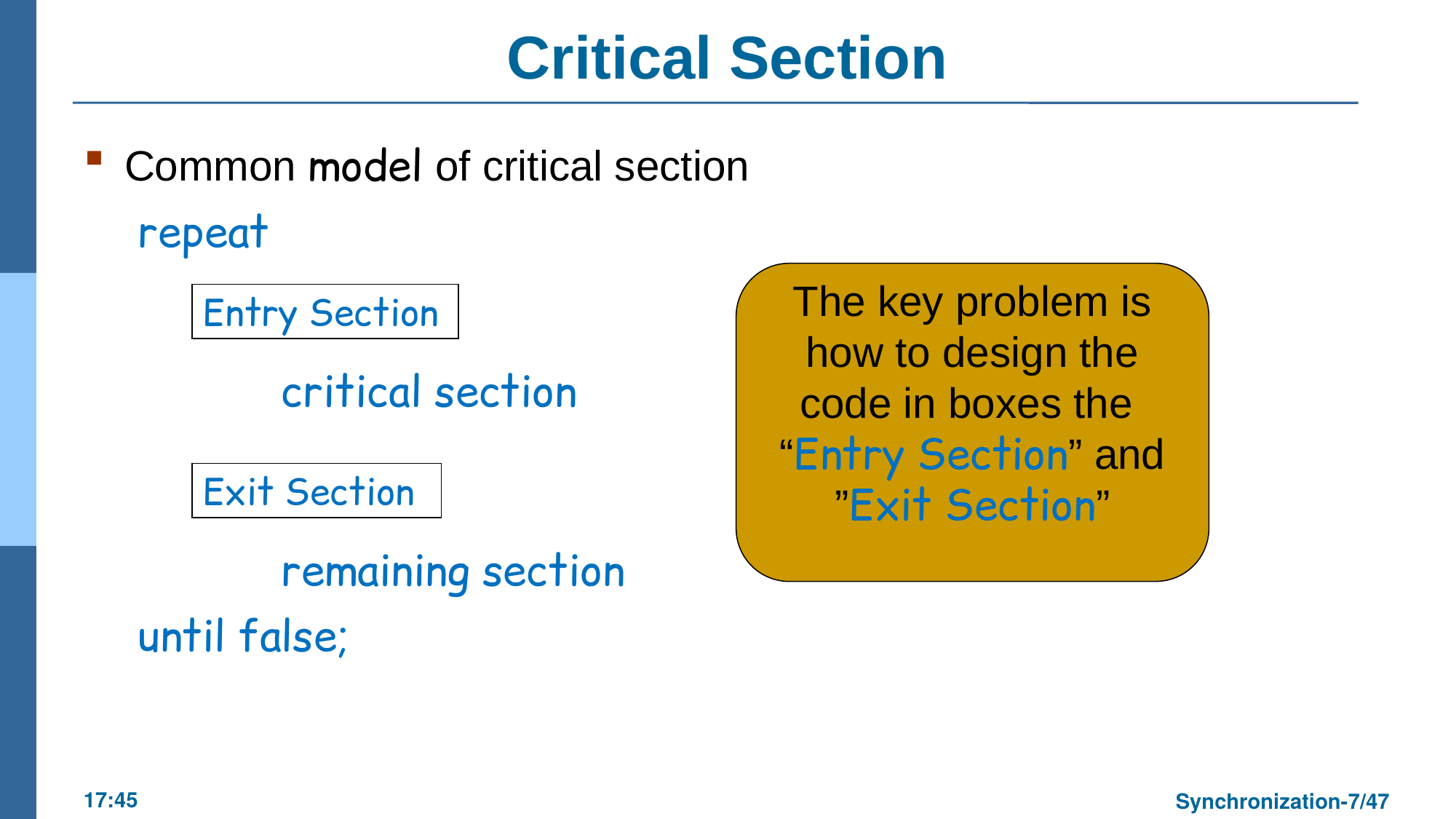

# Critical Section
Common model of critical section
repeat

		critical section

		remaining section
until false;

The key problem is how to design the code in boxes the
“Entry Section” and ”Exit Section”

Entry Section
Exit Section